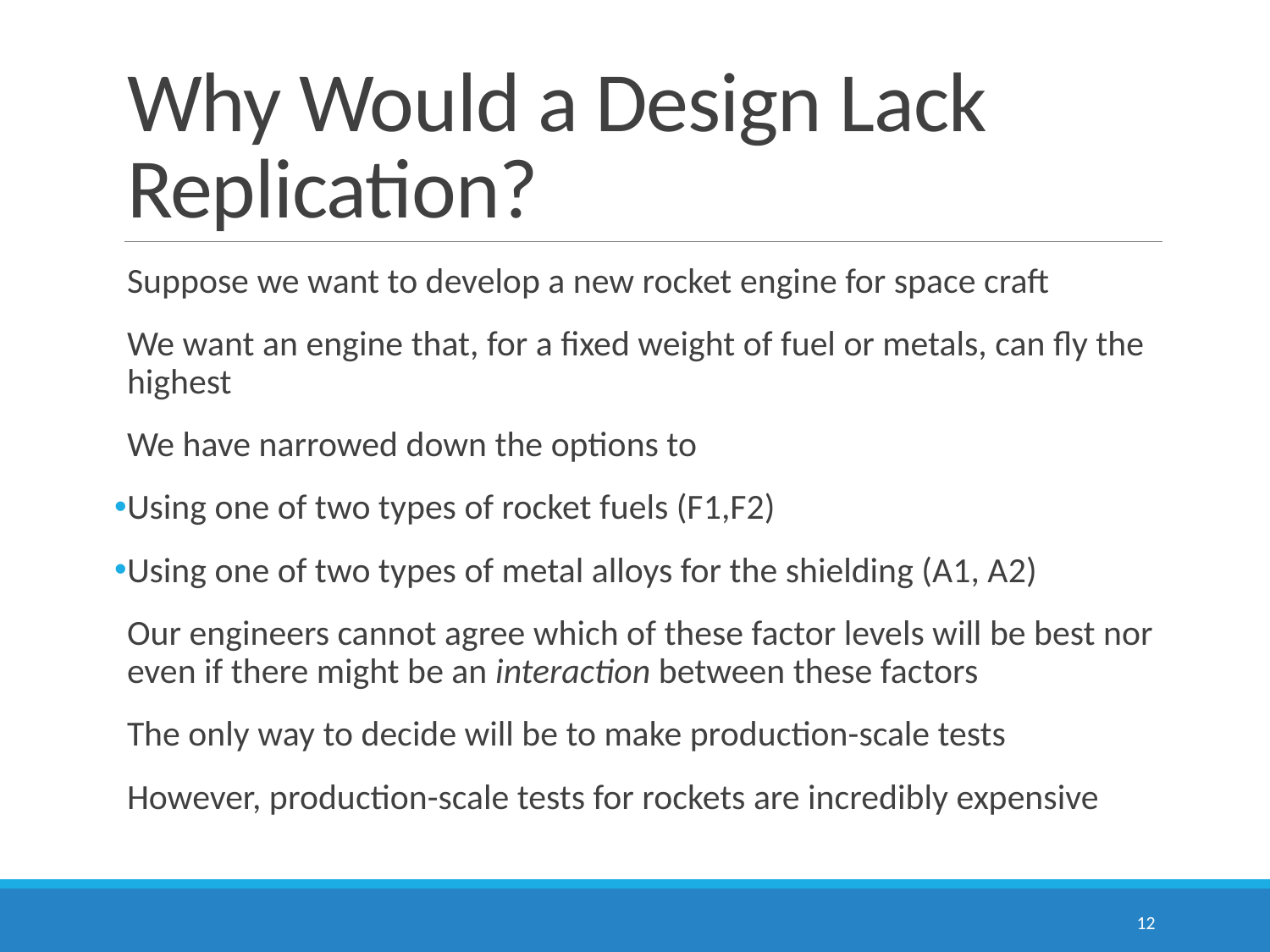

# Why Would a Design Lack Replication?
Suppose we want to develop a new rocket engine for space craft
We want an engine that, for a fixed weight of fuel or metals, can fly the highest
We have narrowed down the options to
Using one of two types of rocket fuels (F1,F2)
Using one of two types of metal alloys for the shielding (A1, A2)
Our engineers cannot agree which of these factor levels will be best nor even if there might be an interaction between these factors
The only way to decide will be to make production-scale tests
However, production-scale tests for rockets are incredibly expensive

12